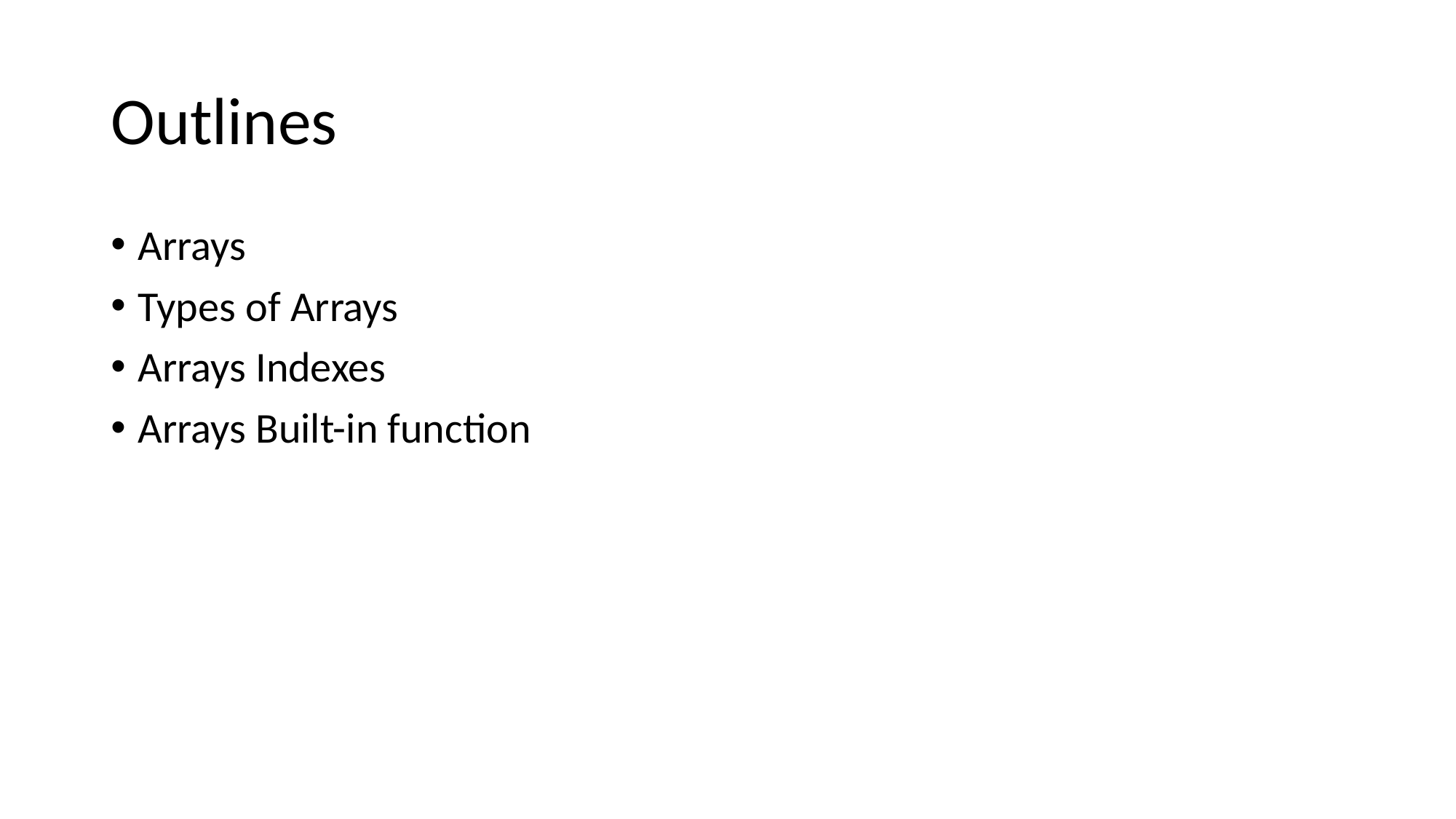

# Outlines
Arrays
Types of Arrays
Arrays Indexes
Arrays Built-in function